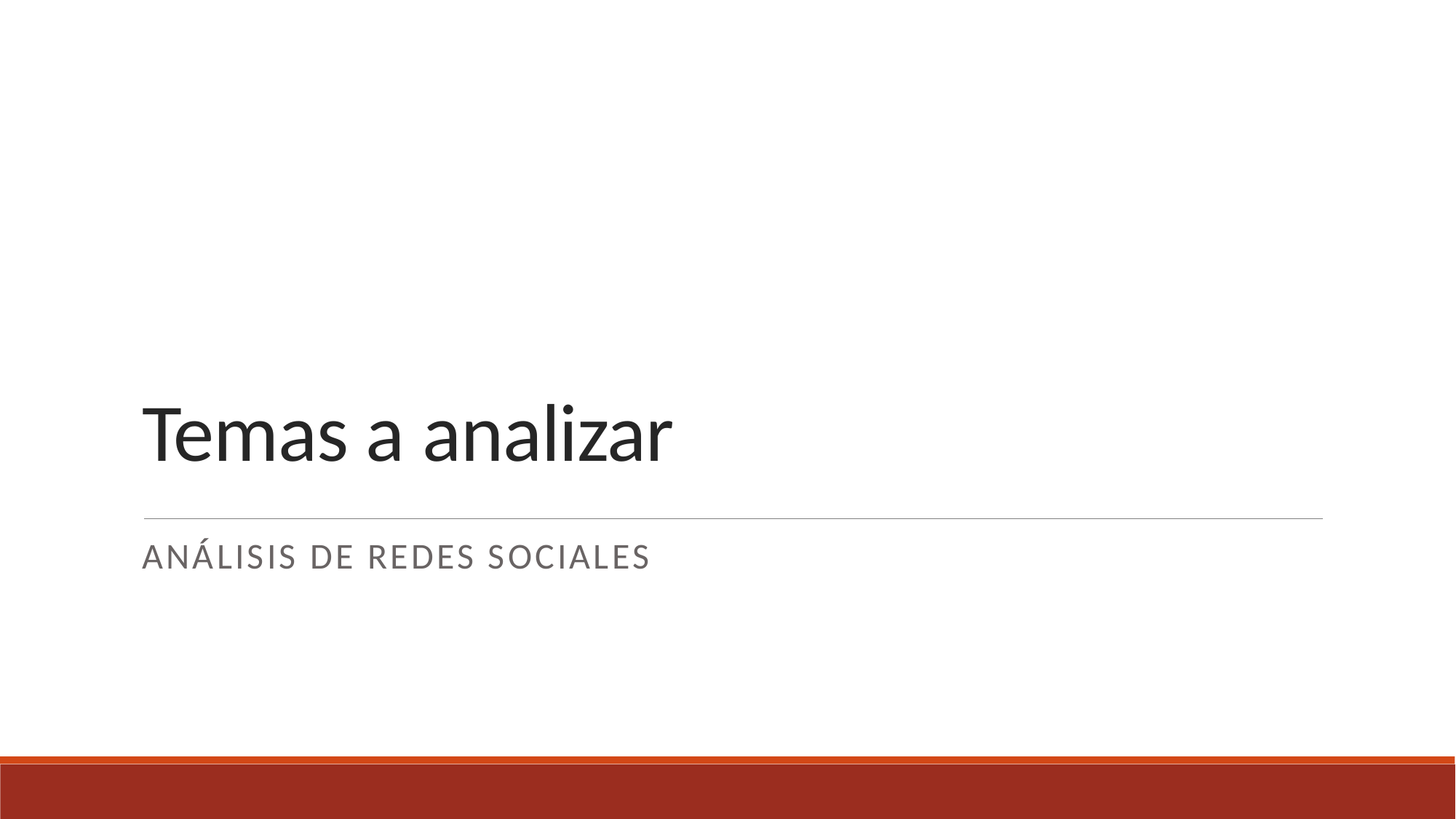

# Temas a analizar
Análisis de Redes Sociales